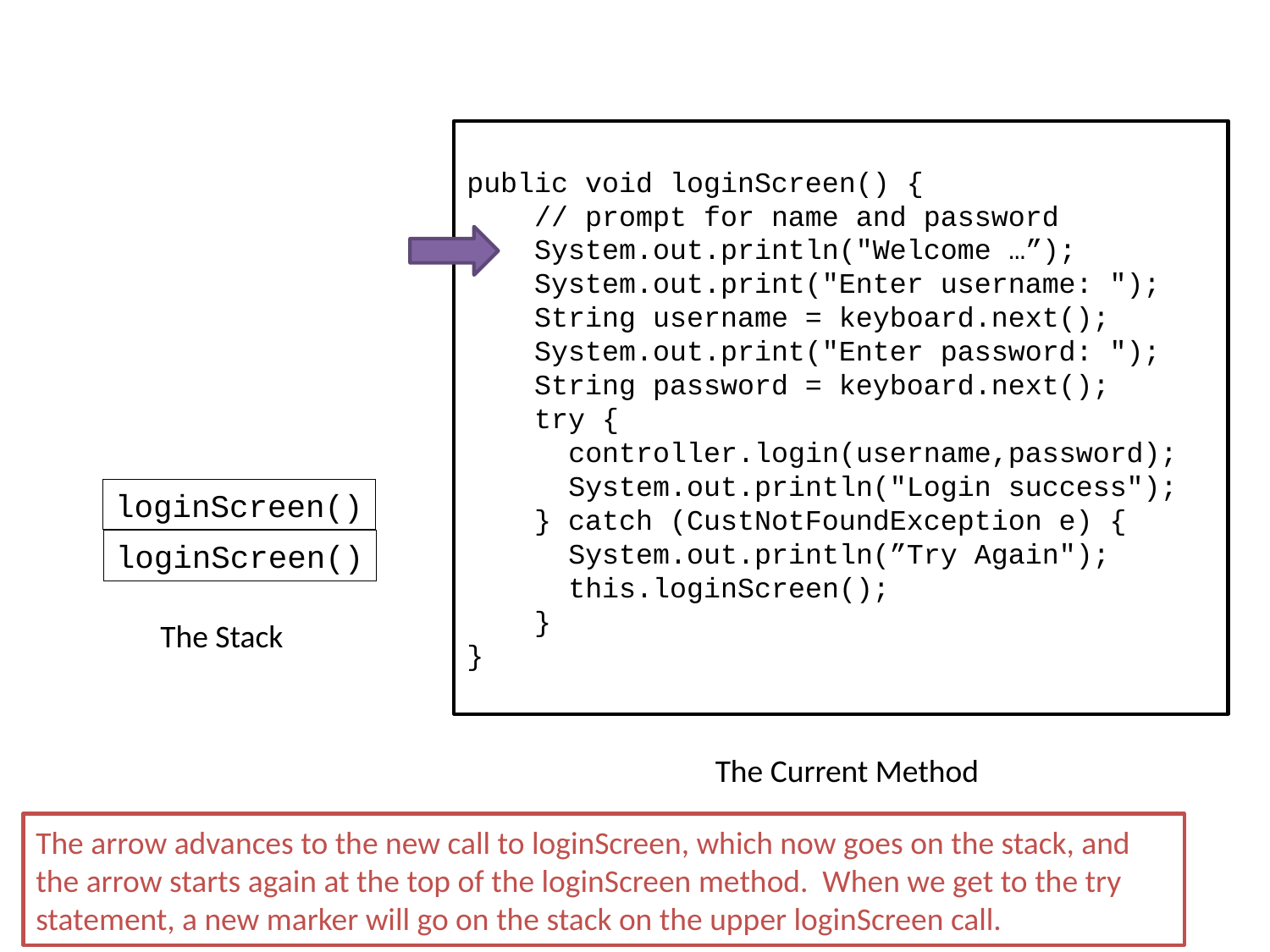

public void loginScreen() {
    // prompt for name and password
    System.out.println("Welcome …”);
    System.out.print("Enter username: ");
    String username = keyboard.next();
    System.out.print("Enter password: ");
    String password = keyboard.next();
    try {
      controller.login(username,password);
      System.out.println("Login success");
    } catch (CustNotFoundException e) {
      System.out.println(”Try Again");
      this.loginScreen();
    }
}

loginScreen()
loginScreen()
The Stack
The Current Method
The arrow advances to the new call to loginScreen, which now goes on the stack, and the arrow starts again at the top of the loginScreen method.  When we get to the try statement, a new marker will go on the stack on the upper loginScreen call.